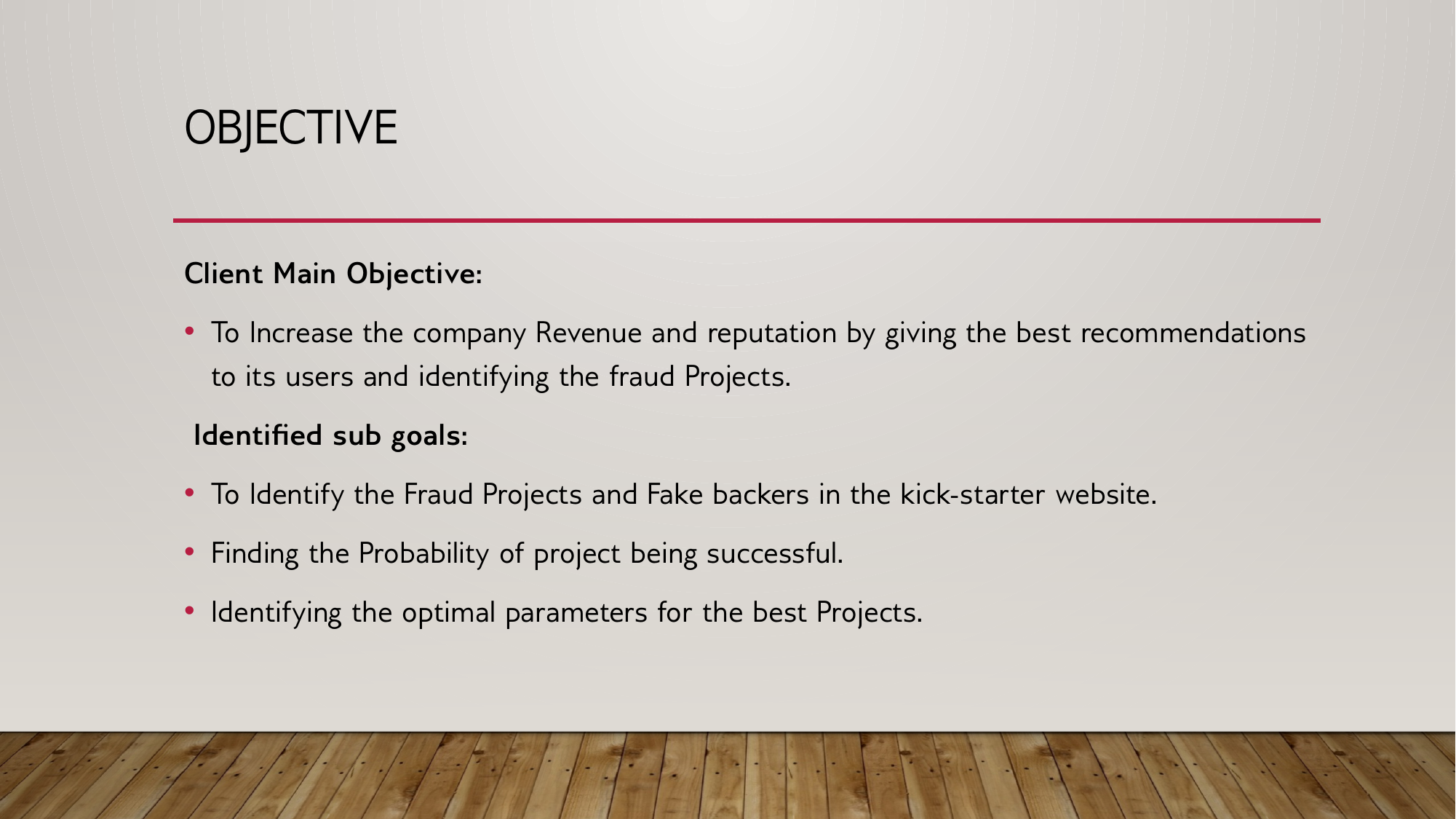

# Objective
Client Main Objective:
To Increase the company Revenue and reputation by giving the best recommendations to its users and identifying the fraud Projects.
 Identified sub goals:
To Identify the Fraud Projects and Fake backers in the kick-starter website.
Finding the Probability of project being successful.
Identifying the optimal parameters for the best Projects.